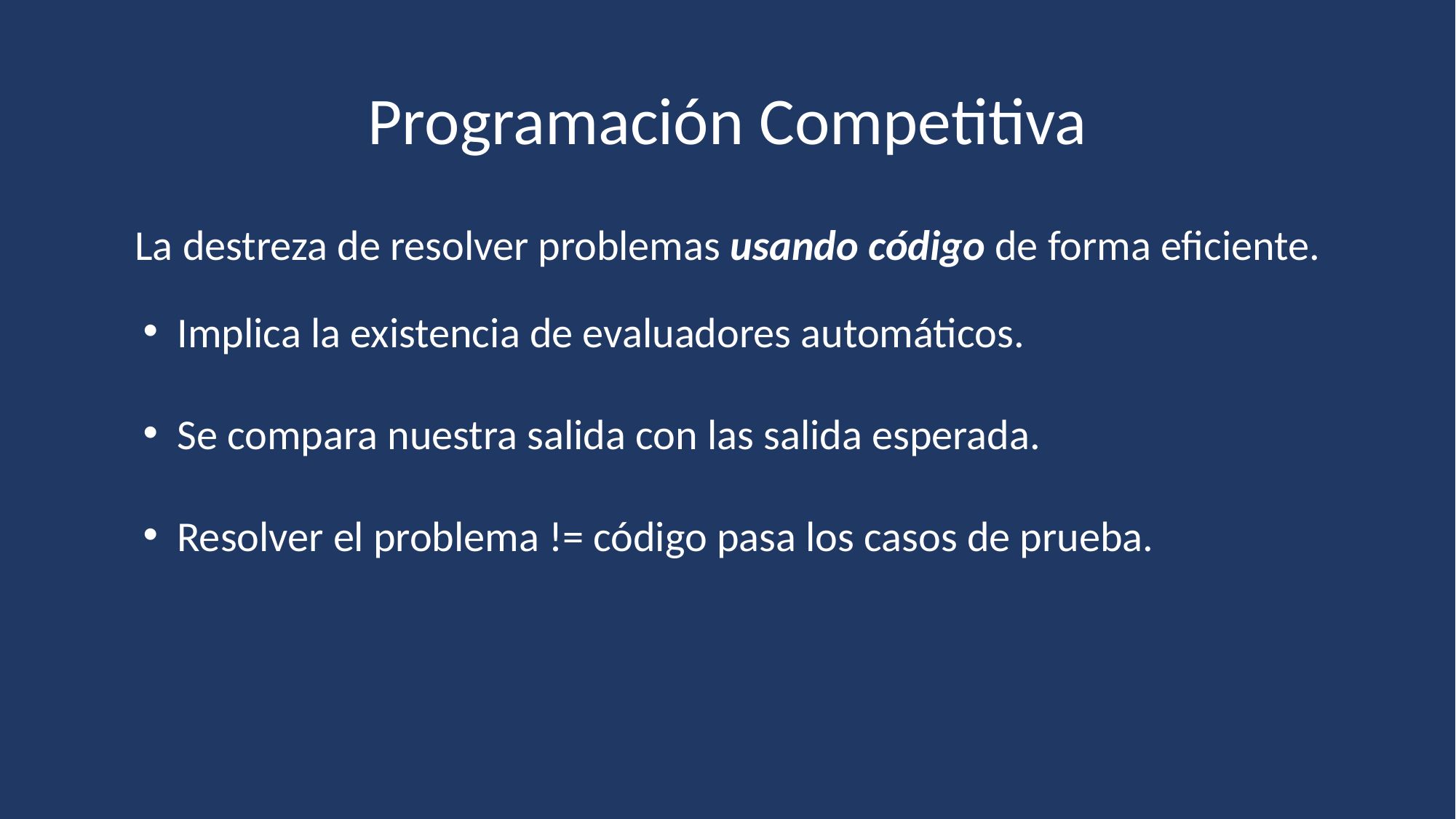

# Programación Competitiva
La destreza de resolver problemas usando código de forma eficiente.
Implica la existencia de evaluadores automáticos.

Se compara nuestra salida con las salida esperada.
Resolver el problema != código pasa los casos de prueba.